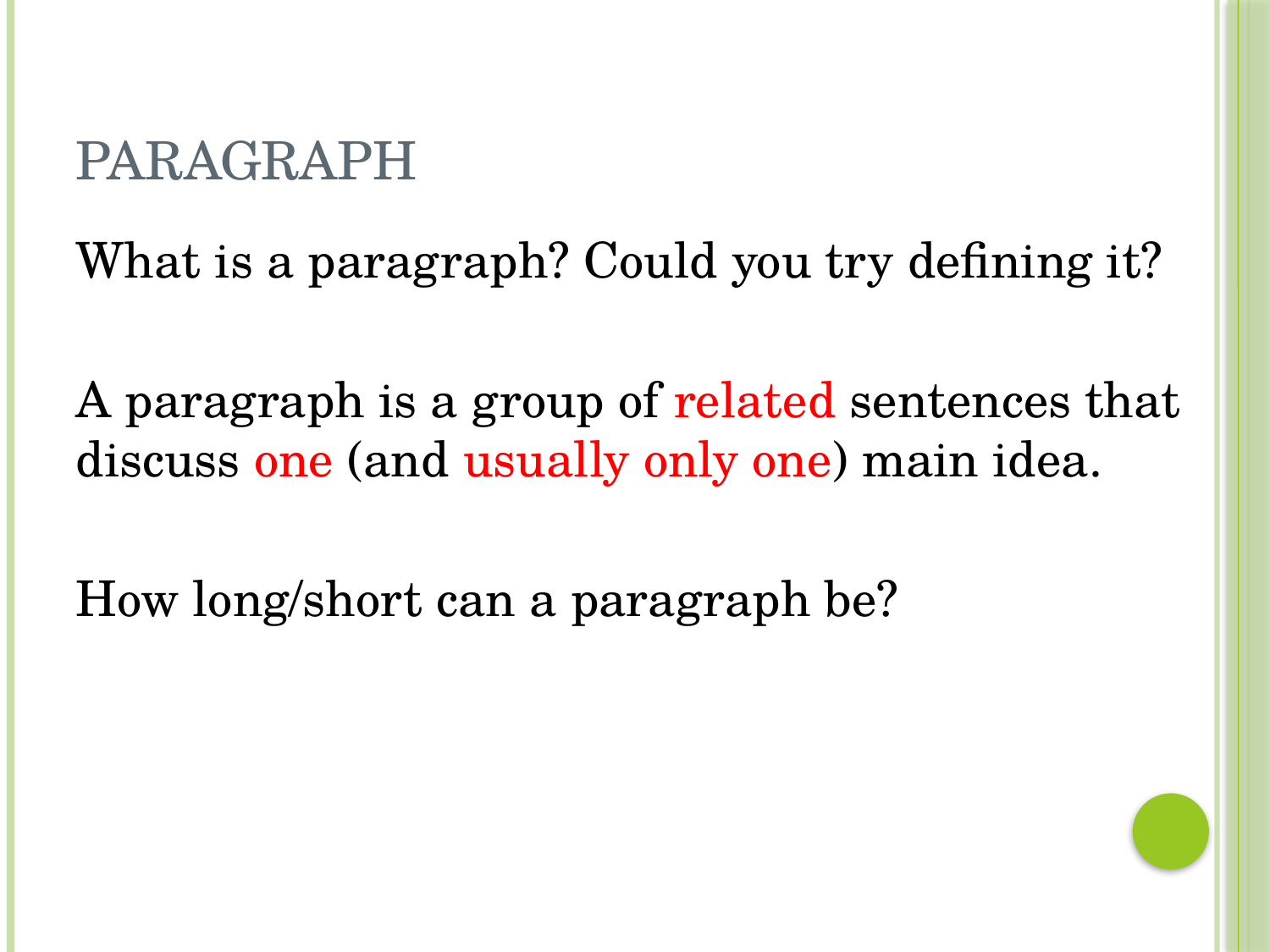

# paragraph
What is a paragraph? Could you try defining it?

A paragraph is a group of related sentences that discuss one (and usually only one) main idea.

How long/short can a paragraph be?